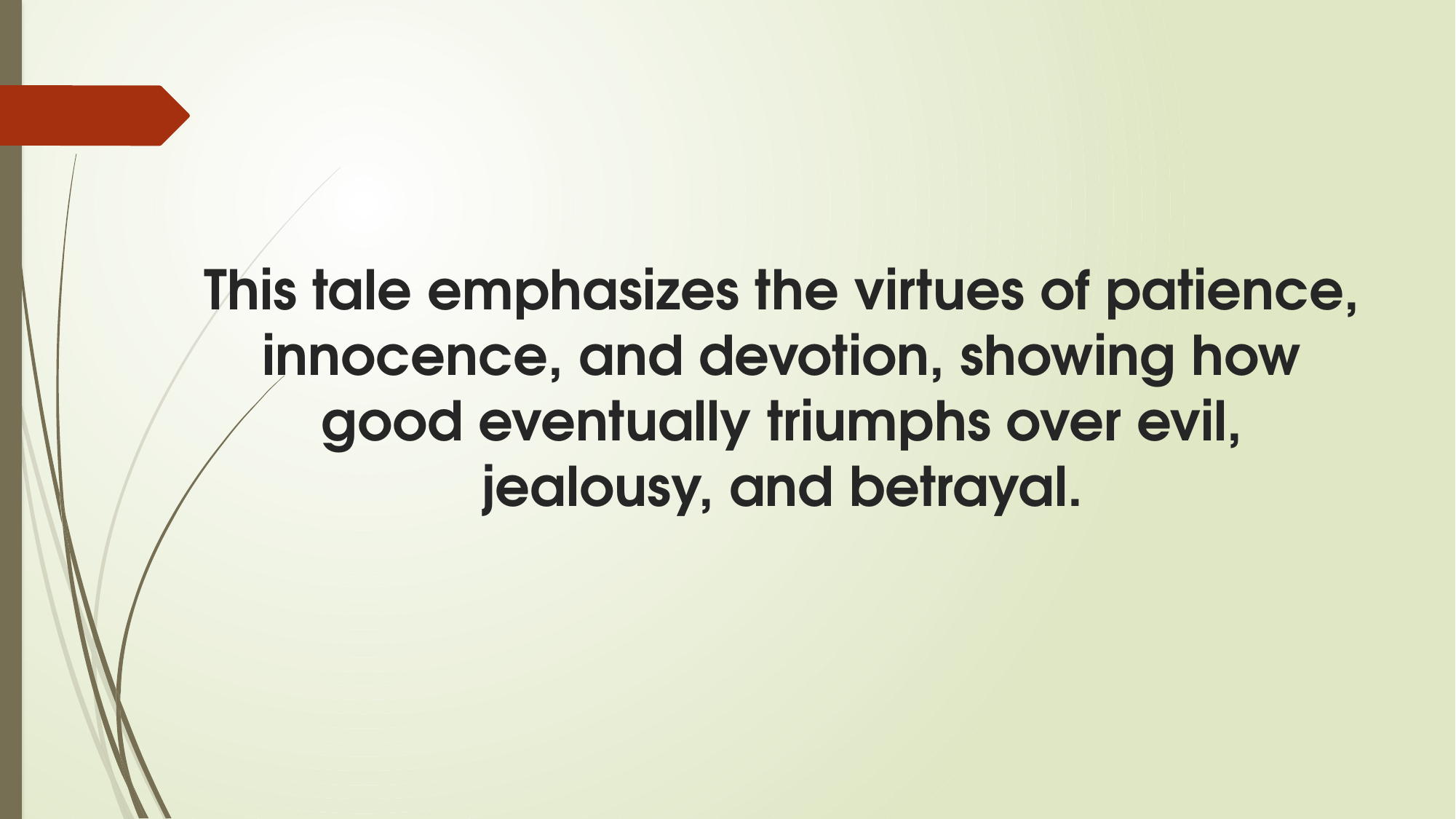

# This tale emphasizes the virtues of patience, innocence, and devotion, showing how good eventually triumphs over evil, jealousy, and betrayal.